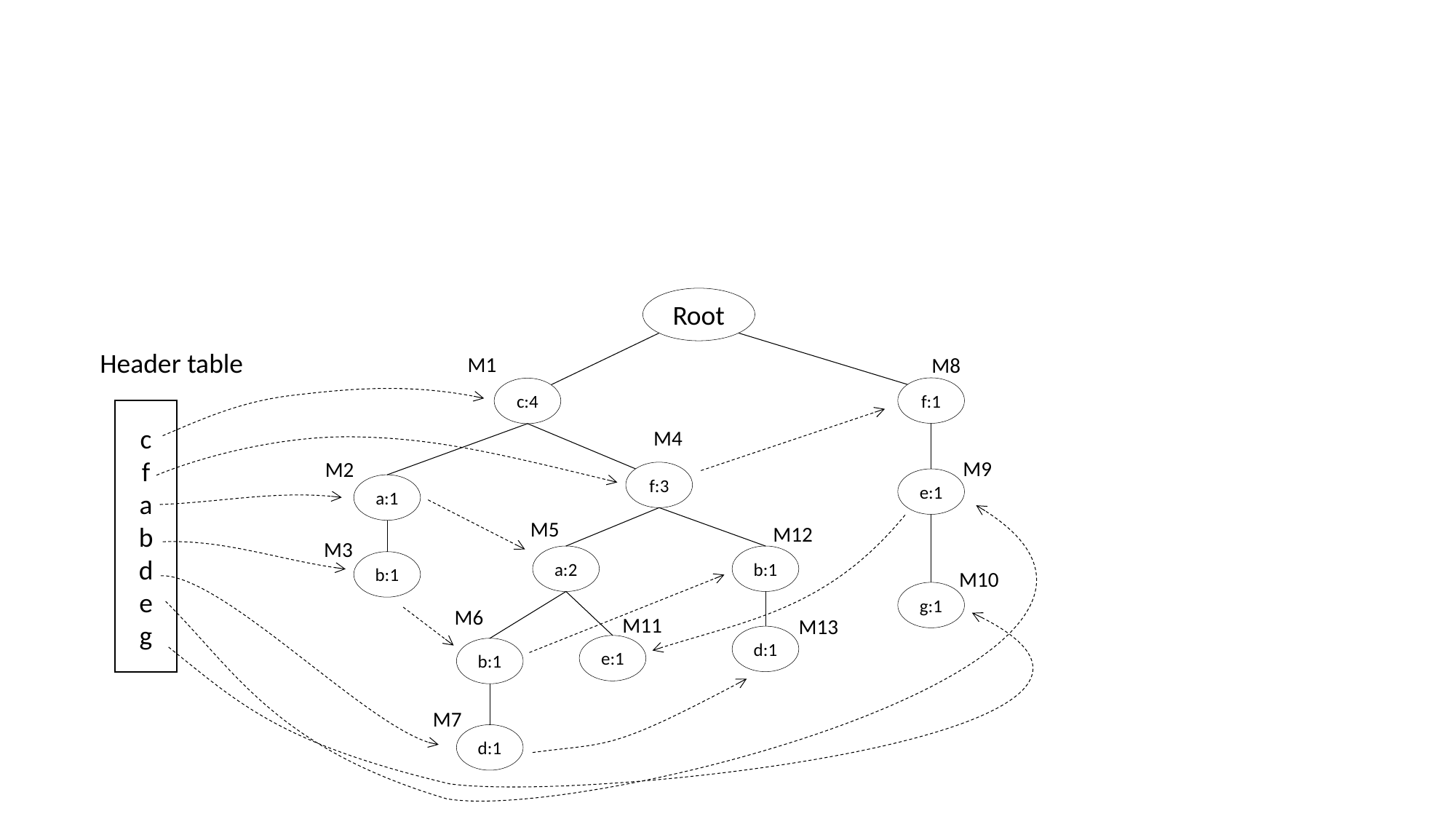

#
Root
Header table
M1
M8
f:1
c:4

c
f
a
b
d
e
g

M4

M9
M2
f:3
e:1
a:1

M5

M12
M3

a:2
b:1
b:1
M10

g:1
M6
M11

M13

d:1
e:1
b:1

M7
d:1